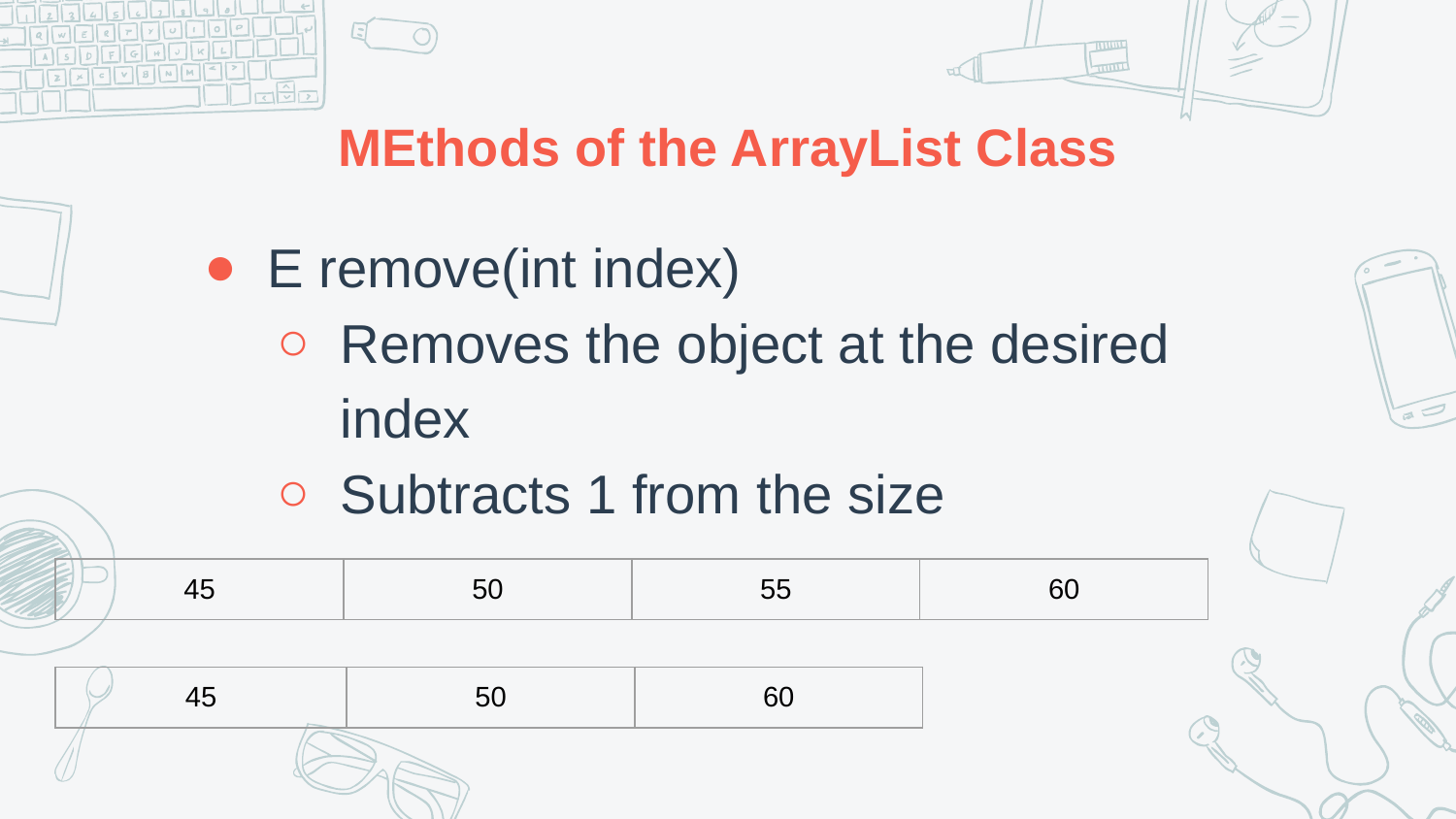

# MEthods of the ArrayList Class
E remove(int index)
Removes the object at the desired index
Subtracts 1 from the size
| 45 | 50 | 55 | 60 |
| --- | --- | --- | --- |
| 45 | 50 | 60 |
| --- | --- | --- |